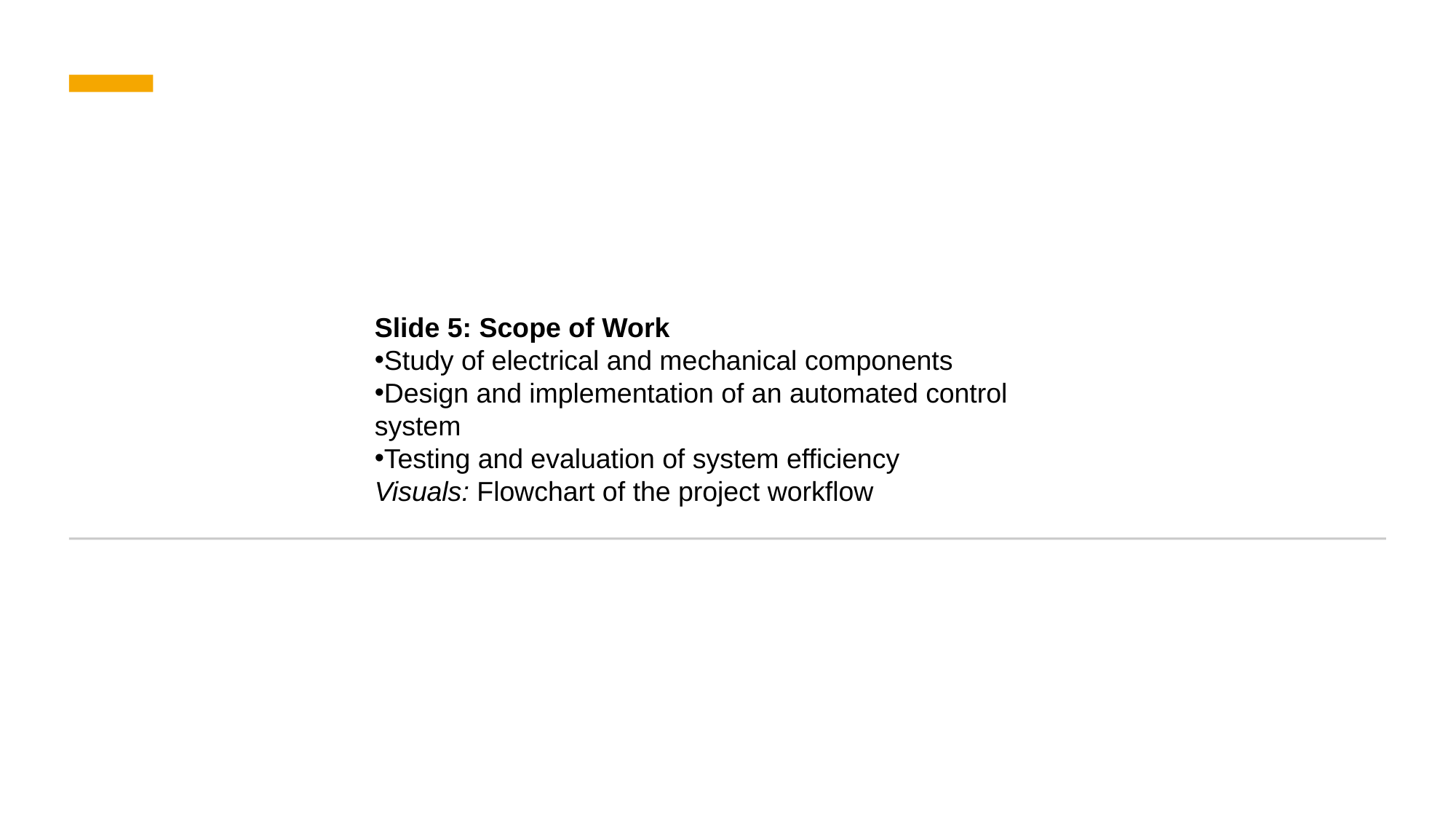

Slide 5: Scope of Work
Study of electrical and mechanical components
Design and implementation of an automated control system
Testing and evaluation of system efficiency
Visuals: Flowchart of the project workflow